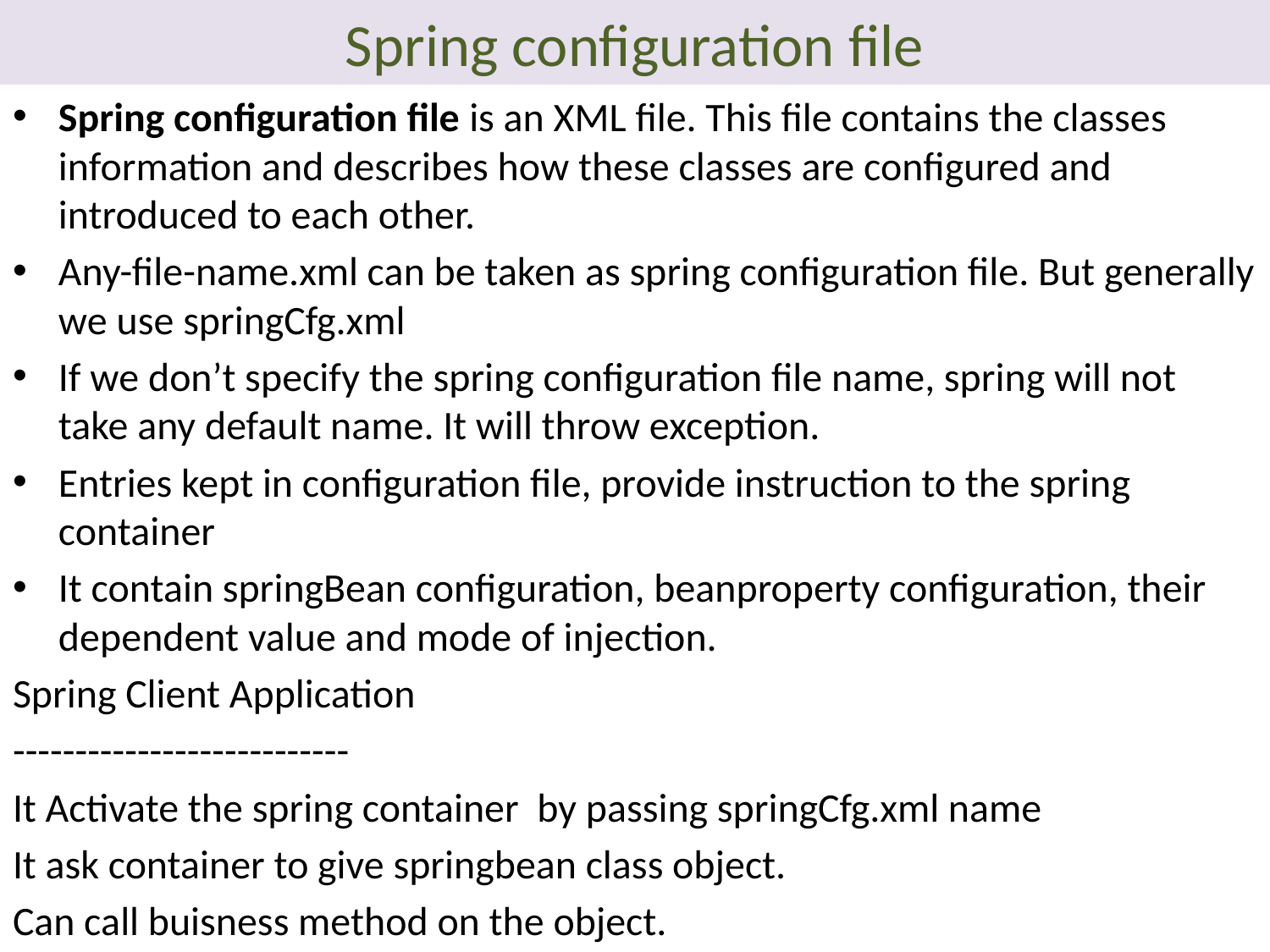

# Spring configuration file
Spring configuration file is an XML file. This file contains the classes information and describes how these classes are configured and introduced to each other.
Any-file-name.xml can be taken as spring configuration file. But generally we use springCfg.xml
If we don’t specify the spring configuration file name, spring will not take any default name. It will throw exception.
Entries kept in configuration file, provide instruction to the spring container
It contain springBean configuration, beanproperty configuration, their dependent value and mode of injection.
Spring Client Application
---------------------------
It Activate the spring container  by passing springCfg.xml name
It ask container to give springbean class object.
Can call buisness method on the object.